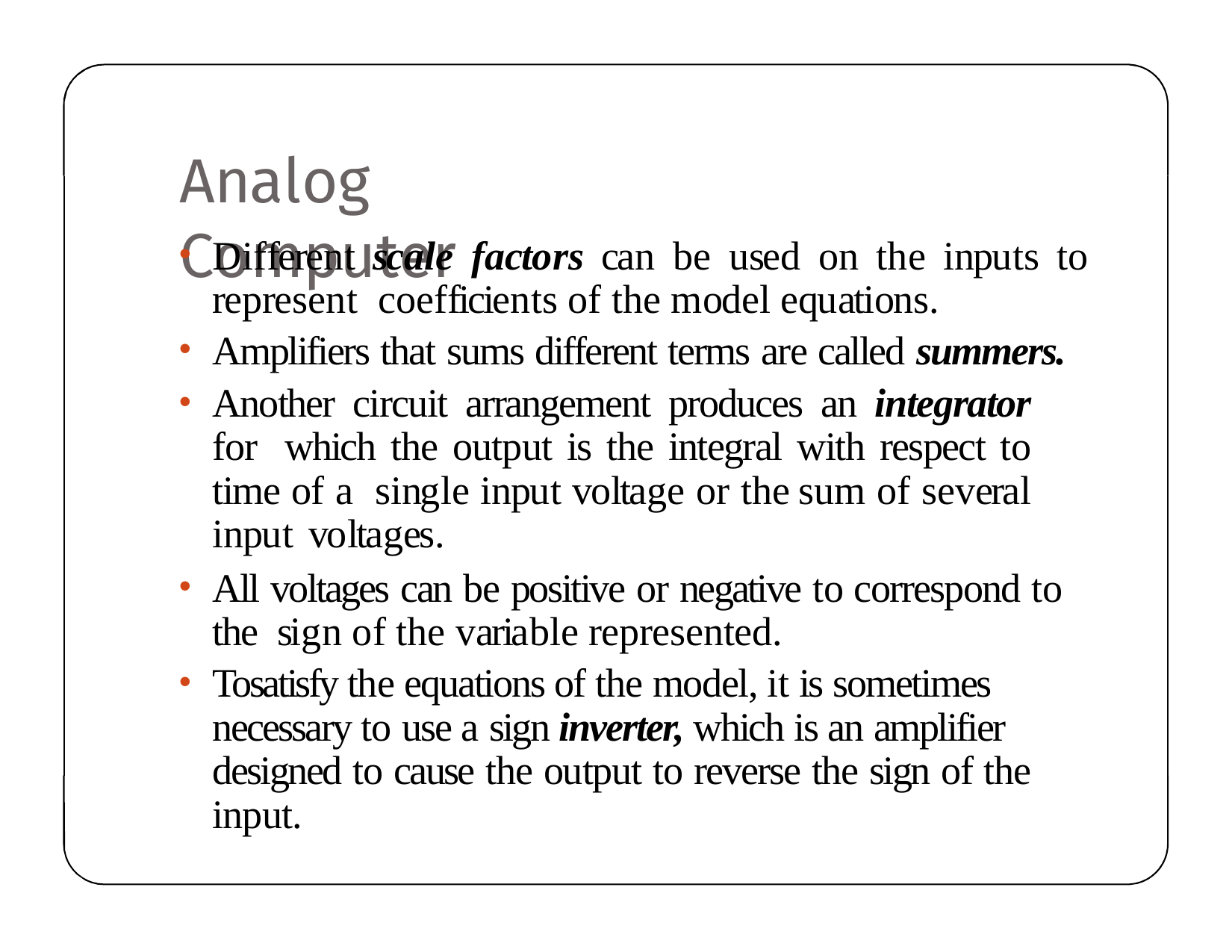

# Analog Computer
Different scale factors can be used on the inputs to represent  coefficients of the model equations.
Amplifiers that sums different terms are called summers.
Another circuit arrangement produces an integrator for  which the output is the integral with respect to time of a  single input voltage or the sum of several input voltages.
All voltages can be positive or negative to correspond to the  sign of the variable represented.
Tosatisfy the equations of the model, it is sometimes  necessary to use a sign inverter, which is an amplifier  designed to cause the output to reverse the sign of the input.